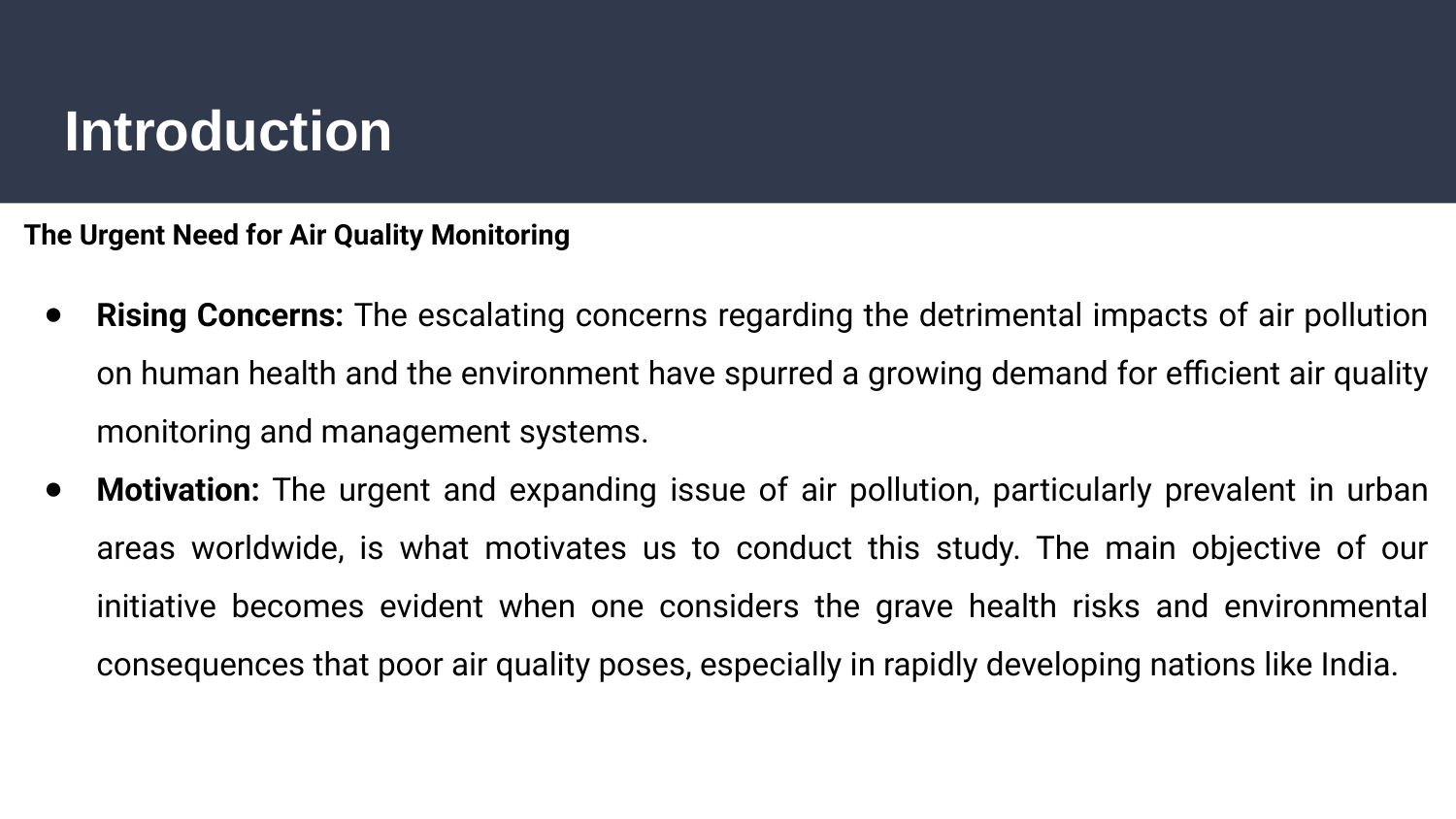

# Introduction

The Urgent Need for Air Quality Monitoring
Rising Concerns: The escalating concerns regarding the detrimental impacts of air pollution on human health and the environment have spurred a growing demand for efficient air quality monitoring and management systems.
Motivation: The urgent and expanding issue of air pollution, particularly prevalent in urban areas worldwide, is what motivates us to conduct this study. The main objective of our initiative becomes evident when one considers the grave health risks and environmental consequences that poor air quality poses, especially in rapidly developing nations like India.